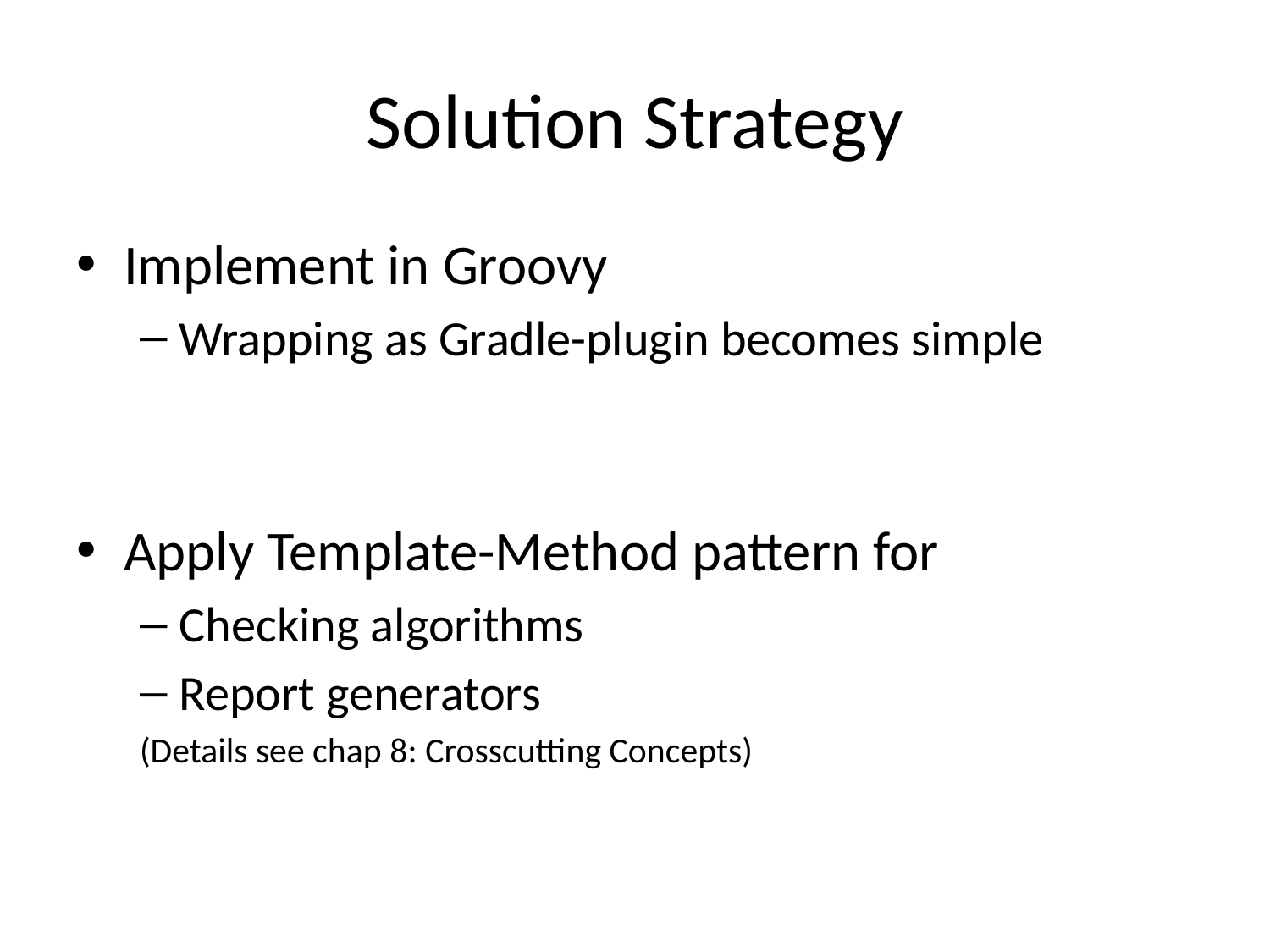

# Solution Strategy
Implement in Groovy
Wrapping as Gradle-plugin becomes simple

Apply Template-Method pattern for
Checking algorithms
Report generators
(Details see chap 8: Crosscutting Concepts)